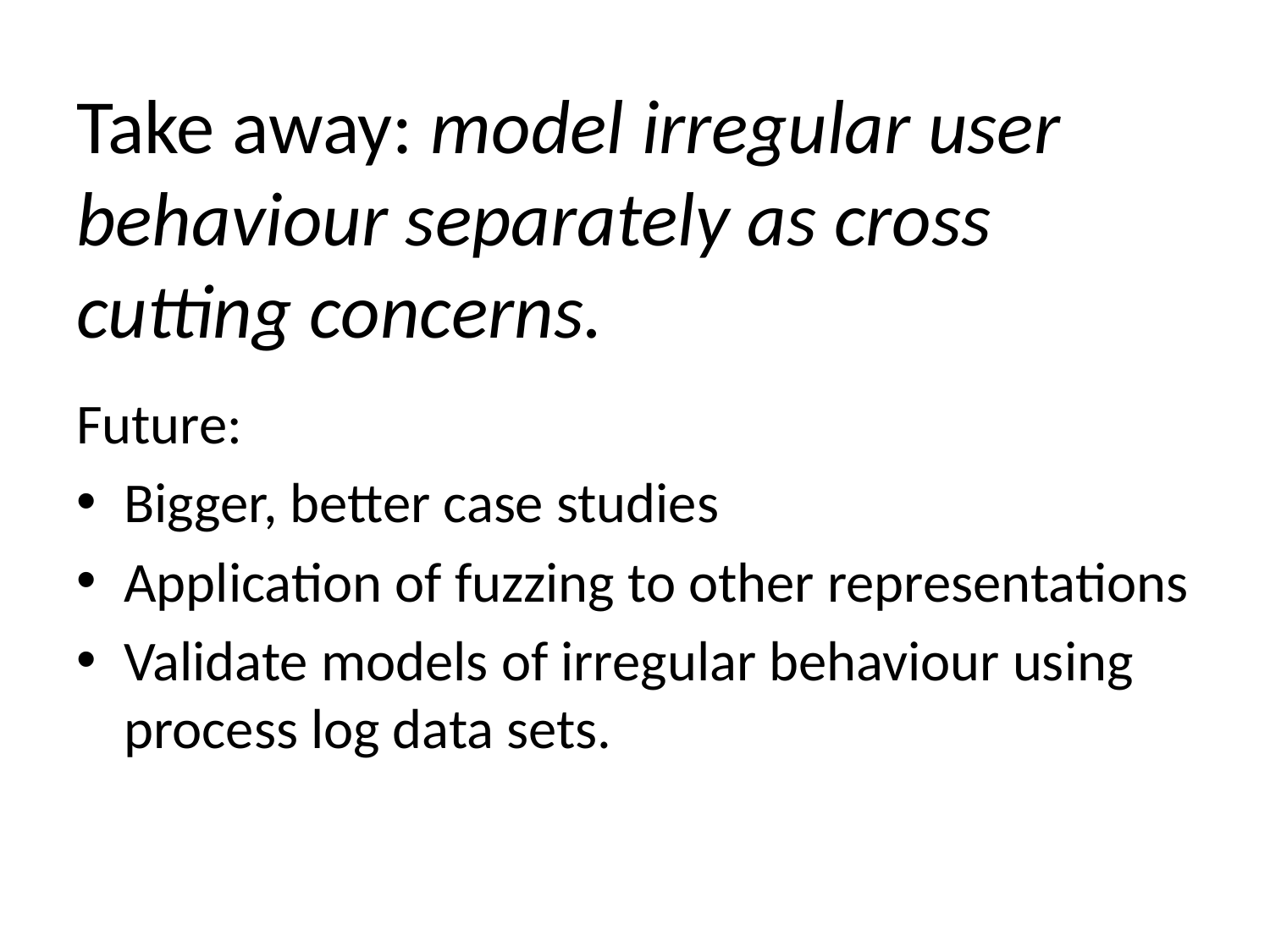

# Take away: model irregular user behaviour separately as cross cutting concerns.
Future:
Bigger, better case studies
Application of fuzzing to other representations
Validate models of irregular behaviour using process log data sets.